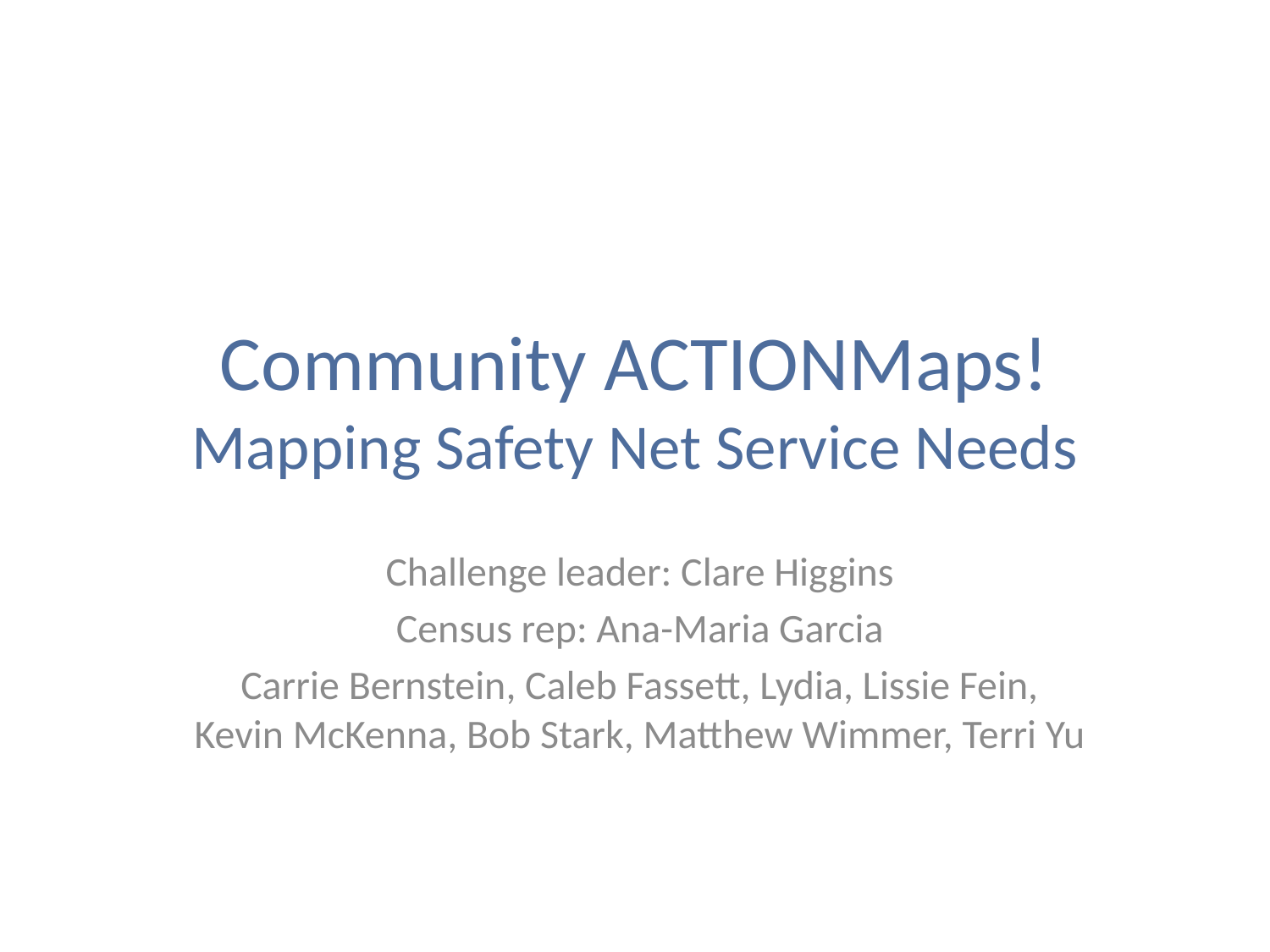

# Community ACTIONMaps! Mapping Safety Net Service Needs
Challenge leader: Clare Higgins
Census rep: Ana-Maria Garcia
Carrie Bernstein, Caleb Fassett, Lydia, Lissie Fein, Kevin McKenna, Bob Stark, Matthew Wimmer, Terri Yu